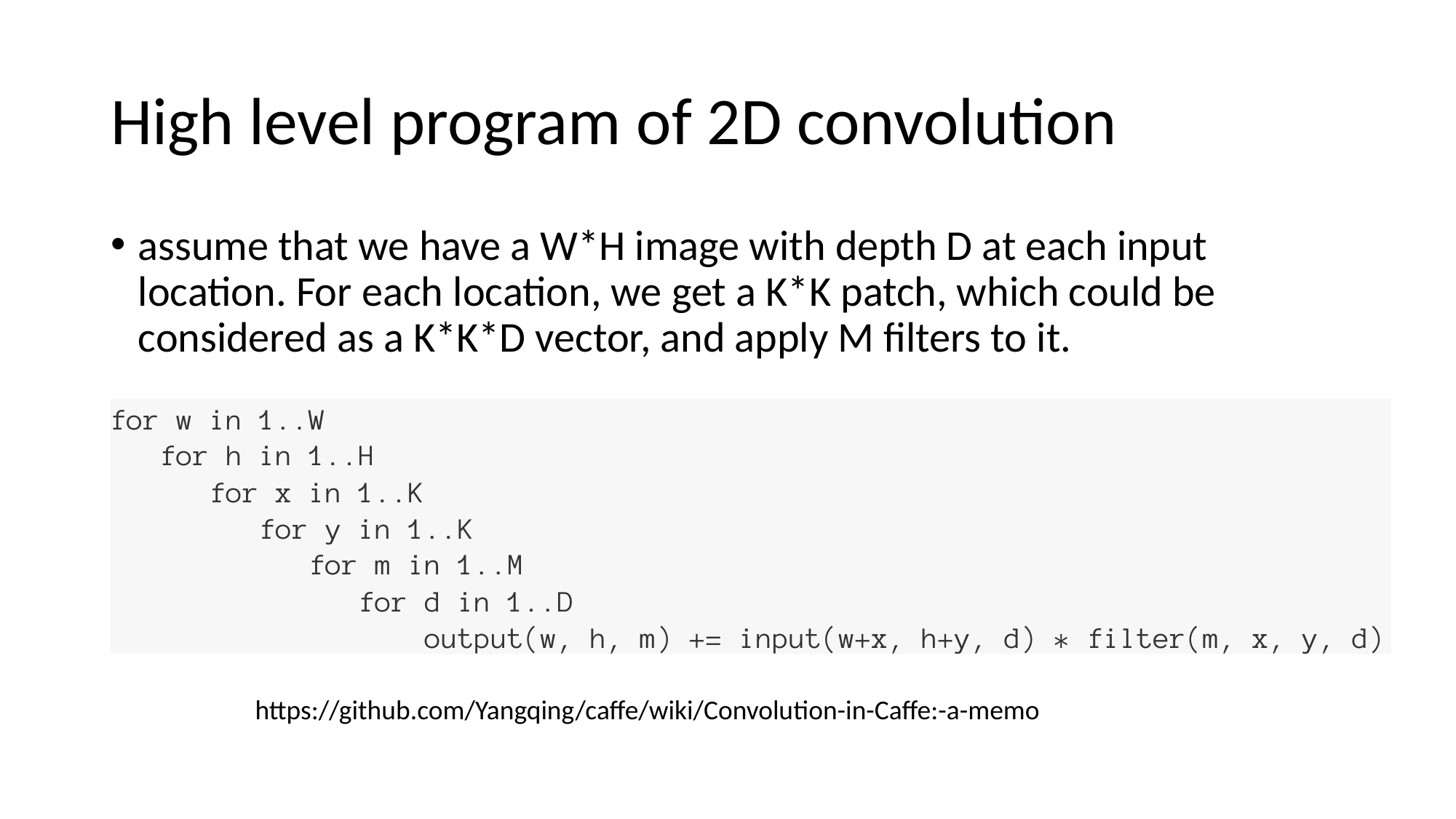

# High level program of 2D convolution
assume that we have a W*H image with depth D at each input location. For each location, we get a K*K patch, which could be considered as a K*K*D vector, and apply M filters to it.
for w in 1..W
   for h in 1..H
      for x in 1..K
         for y in 1..K
            for m in 1..M
               for d in 1..D
                   output(w, h, m) += input(w+x, h+y, d) * filter(m, x, y, d)
https://github.com/Yangqing/caffe/wiki/Convolution-in-Caffe:-a-memo